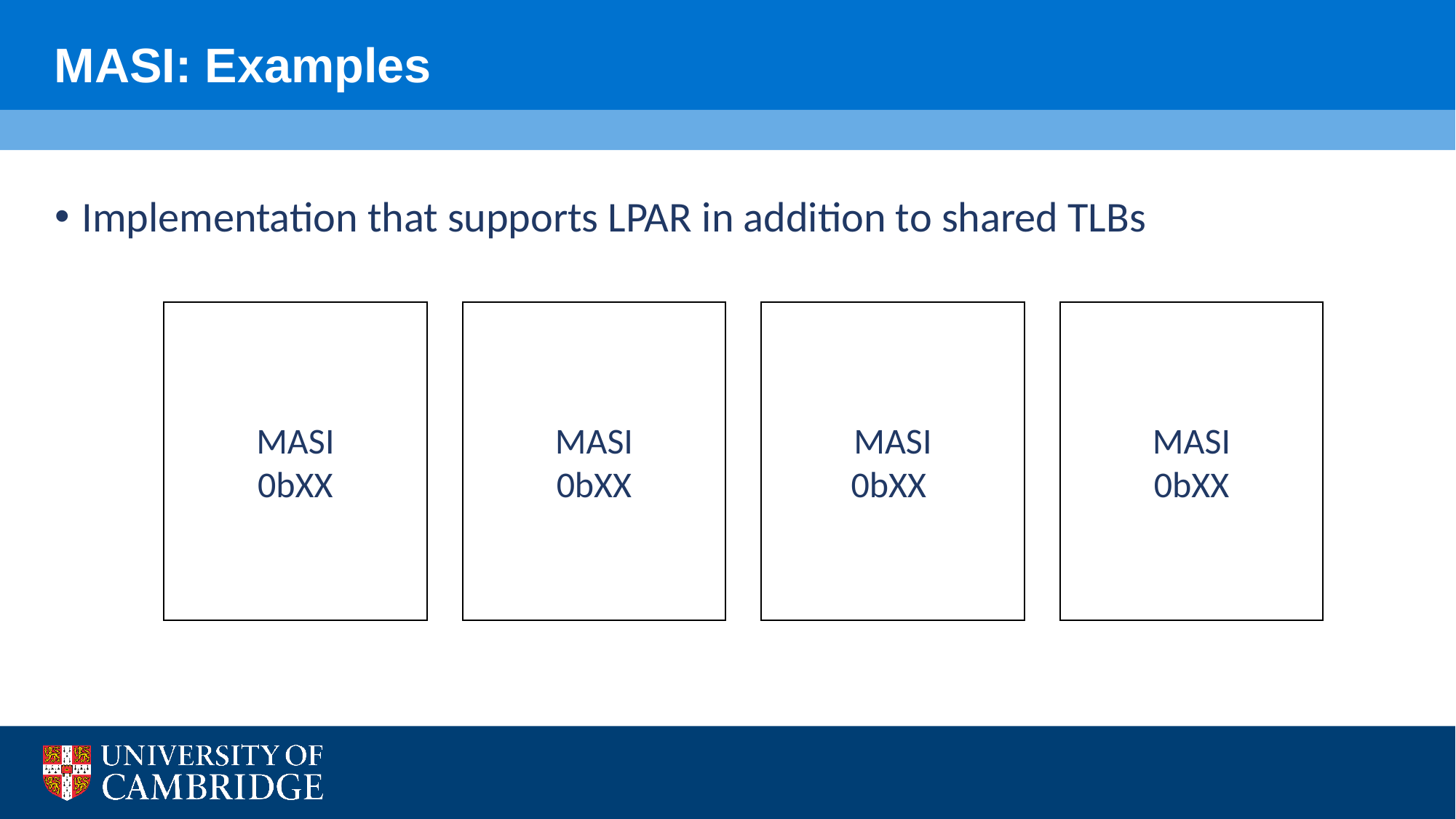

# MASI: Examples
Implementation that supports LPAR in addition to shared TLBs
MASI
0bXX
MASI
0bXX
MASI
0bXX
MASI
0bXX